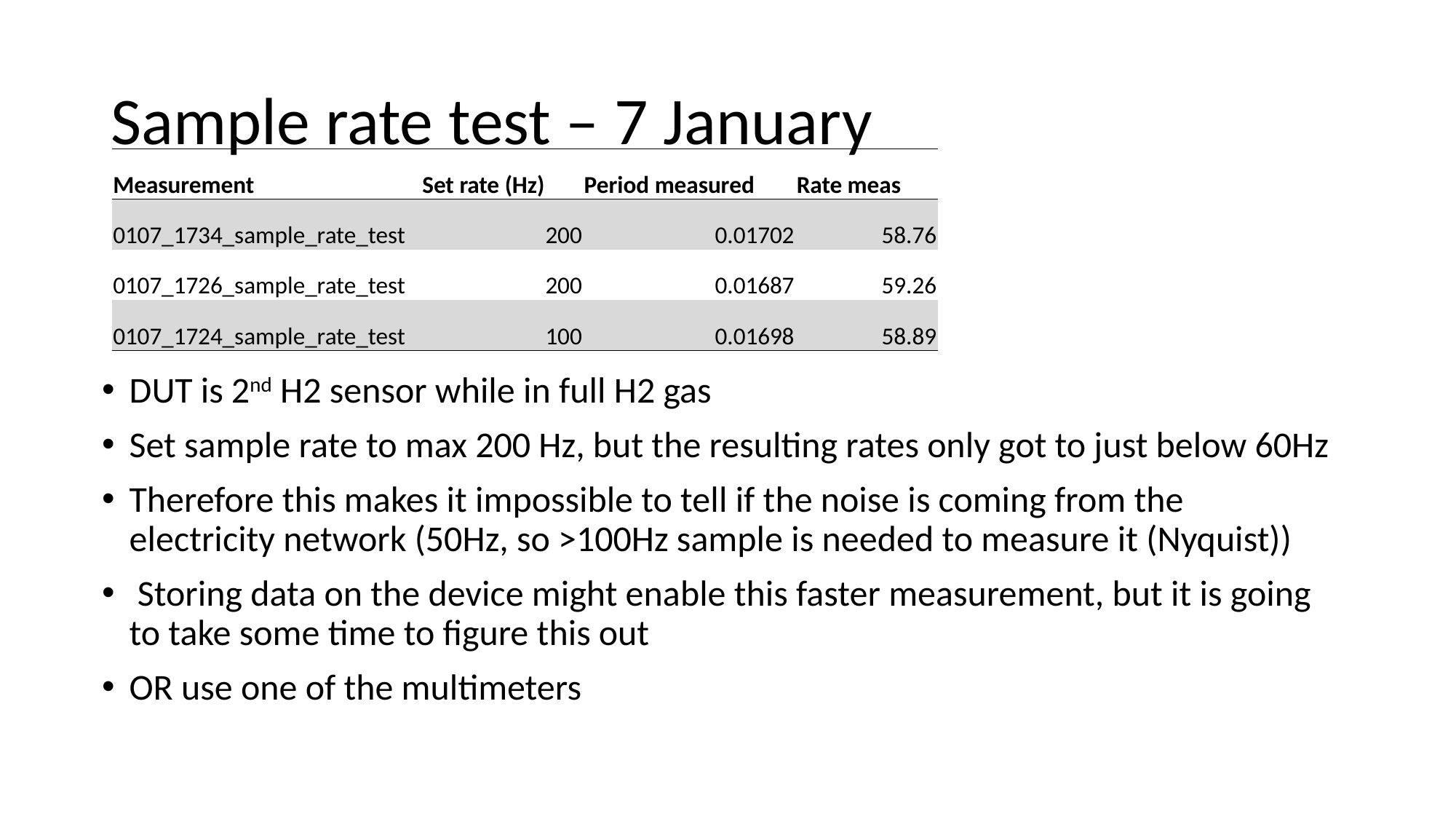

# Sample rate test – 7 January
|  |  |  |  |
| --- | --- | --- | --- |
| Measurement | Set rate (Hz) | Period measured | Rate meas |
| 0107\_1734\_sample\_rate\_test | 200 | 0.01702 | 58.76 |
| 0107\_1726\_sample\_rate\_test | 200 | 0.01687 | 59.26 |
| 0107\_1724\_sample\_rate\_test | 100 | 0.01698 | 58.89 |
DUT is 2nd H2 sensor while in full H2 gas
Set sample rate to max 200 Hz, but the resulting rates only got to just below 60Hz
Therefore this makes it impossible to tell if the noise is coming from the electricity network (50Hz, so >100Hz sample is needed to measure it (Nyquist))
 Storing data on the device might enable this faster measurement, but it is going to take some time to figure this out
OR use one of the multimeters